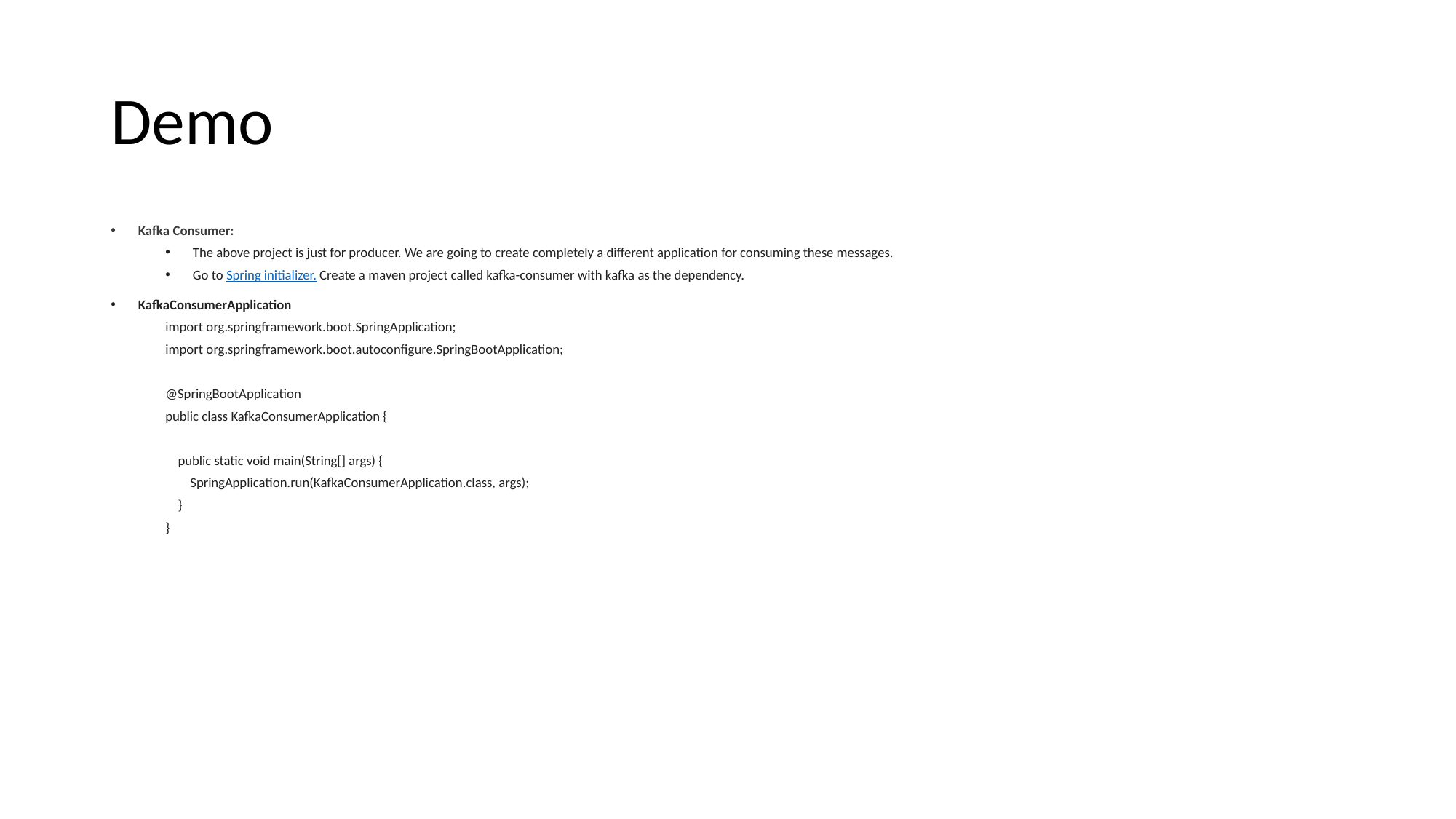

# Demo
Kafka Consumer:
The above project is just for producer. We are going to create completely a different application for consuming these messages.
Go to Spring initializer. Create a maven project called kafka-consumer with kafka as the dependency.
KafkaConsumerApplication
import org.springframework.boot.SpringApplication;
import org.springframework.boot.autoconfigure.SpringBootApplication;

@SpringBootApplication
public class KafkaConsumerApplication {

    public static void main(String[] args) {
        SpringApplication.run(KafkaConsumerApplication.class, args);
    }
}